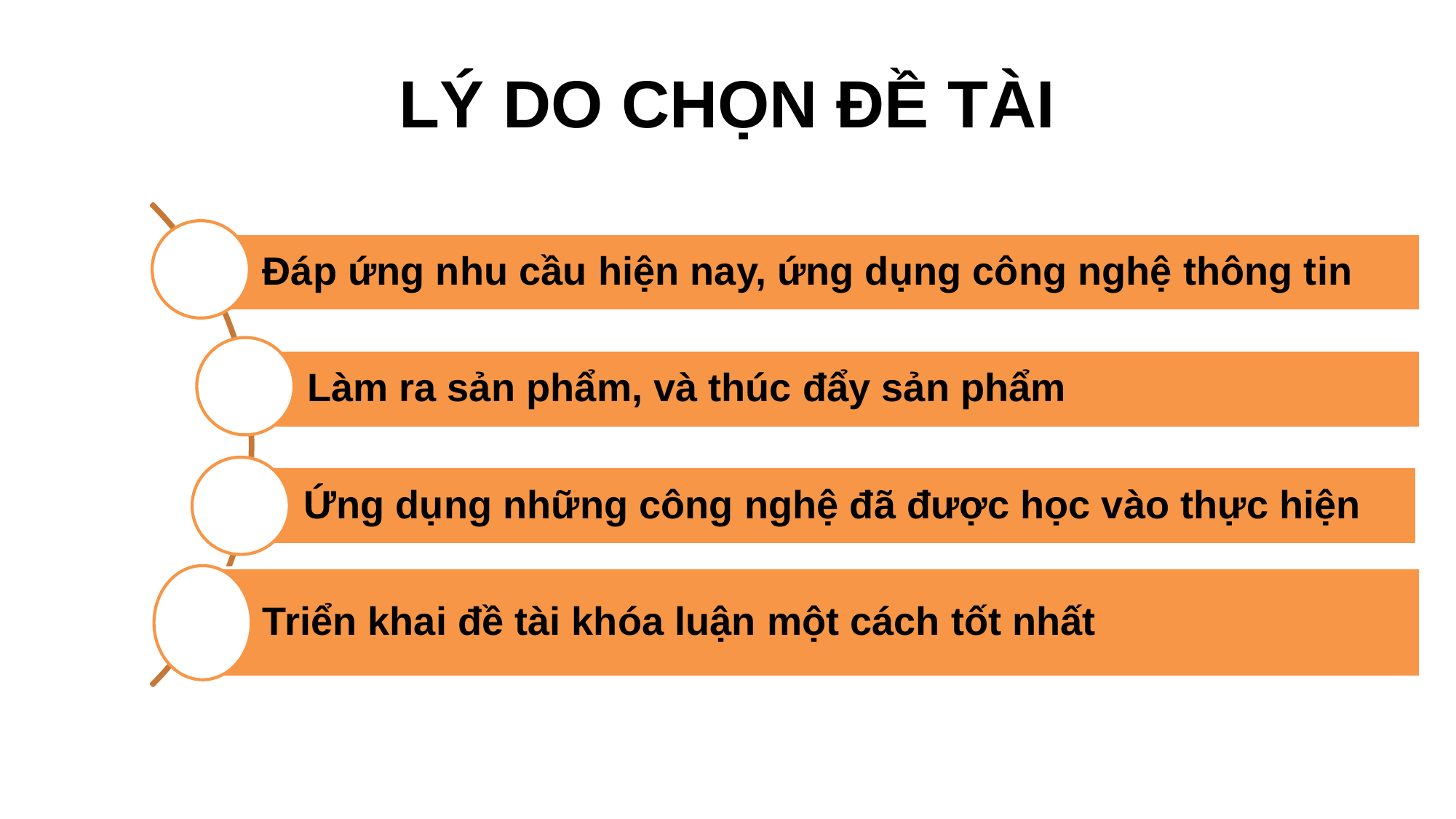

# LÝ DO CHỌN ĐỀ TÀI
I
Đáp ứng nhu cầu hiện nay, ứng dụng công nghệ thông tin
Làm ra sản phẩm, và thúc đẩy sản phẩm
Ứng dụng những công nghệ đã được học vào thực hiện
Triển khai đề tài khóa luận một cách tốt nhất